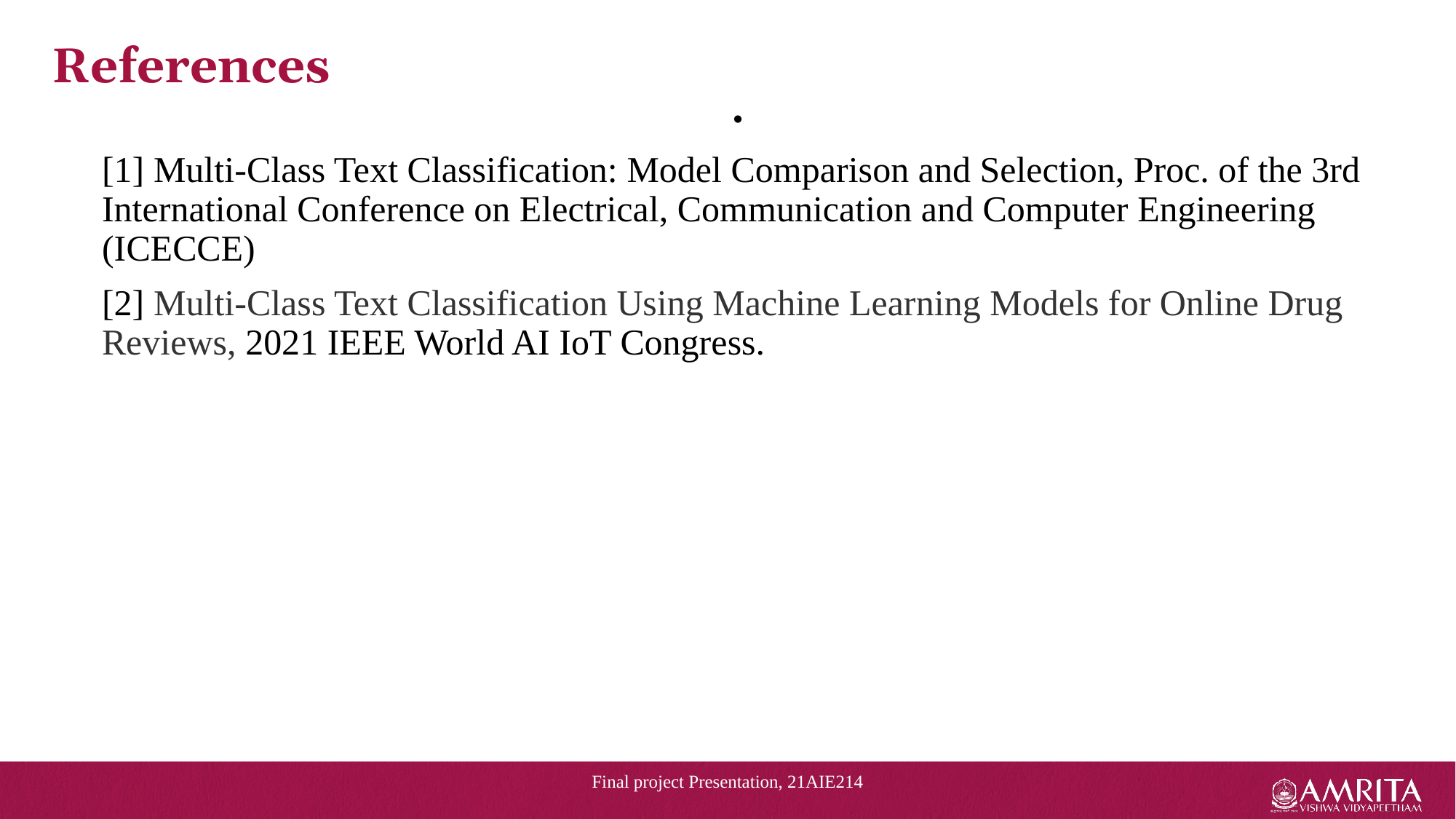

# References

[1] Multi-Class Text Classification: Model Comparison and Selection, Proc. of the 3rd International Conference on Electrical, Communication and Computer Engineering (ICECCE)
[2] Multi-Class Text Classification Using Machine Learning Models for Online Drug Reviews, 2021 IEEE World AI IoT Congress.

Final project Presentation, 21AIE214